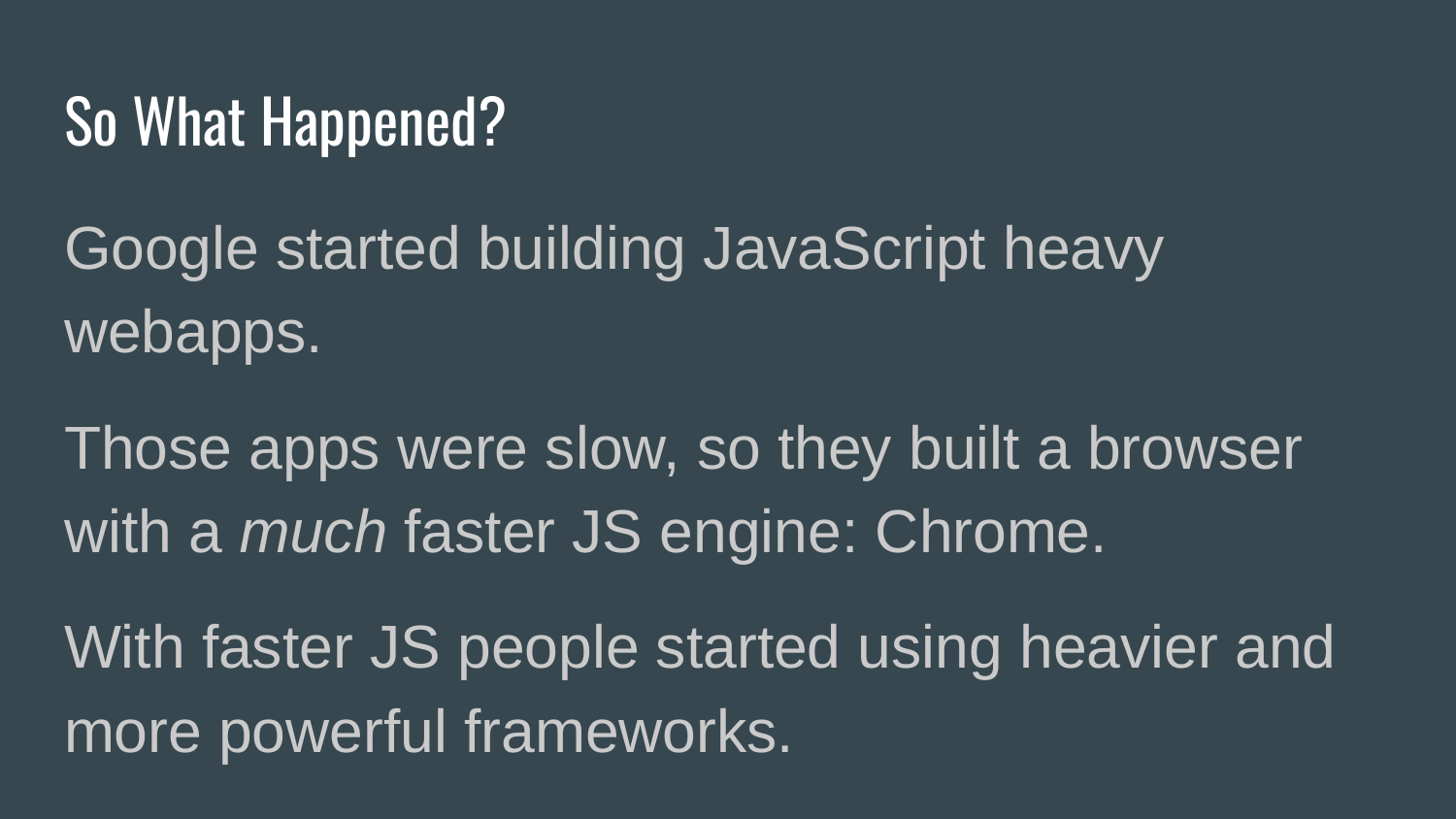

# So What Happened?
Google started building JavaScript heavy webapps.
Those apps were slow, so they built a browser with a much faster JS engine: Chrome.
With faster JS people started using heavier and more powerful frameworks.